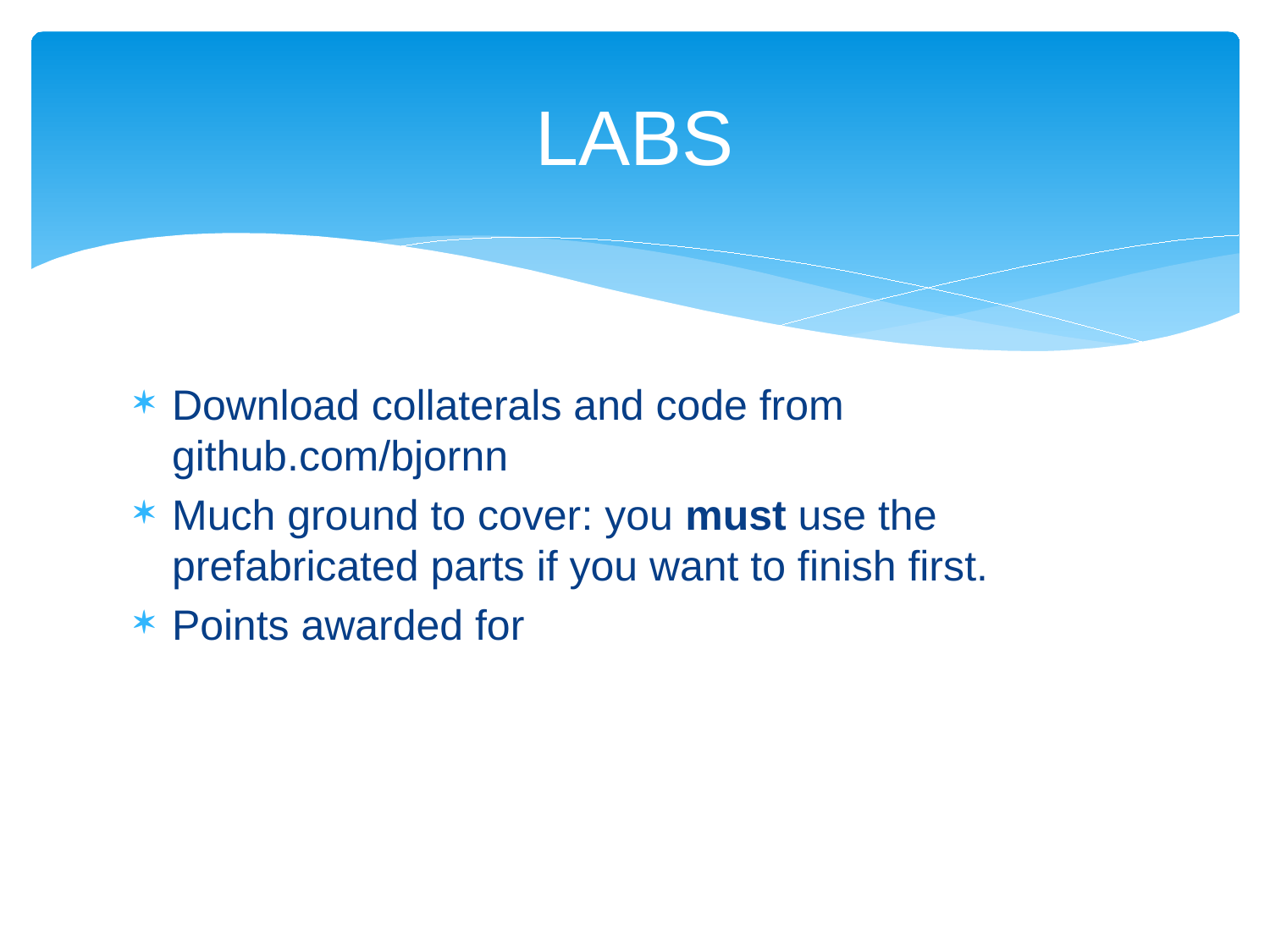

# LABS
Download collaterals and code from github.com/bjornn
Much ground to cover: you must use the prefabricated parts if you want to finish first.
Points awarded for